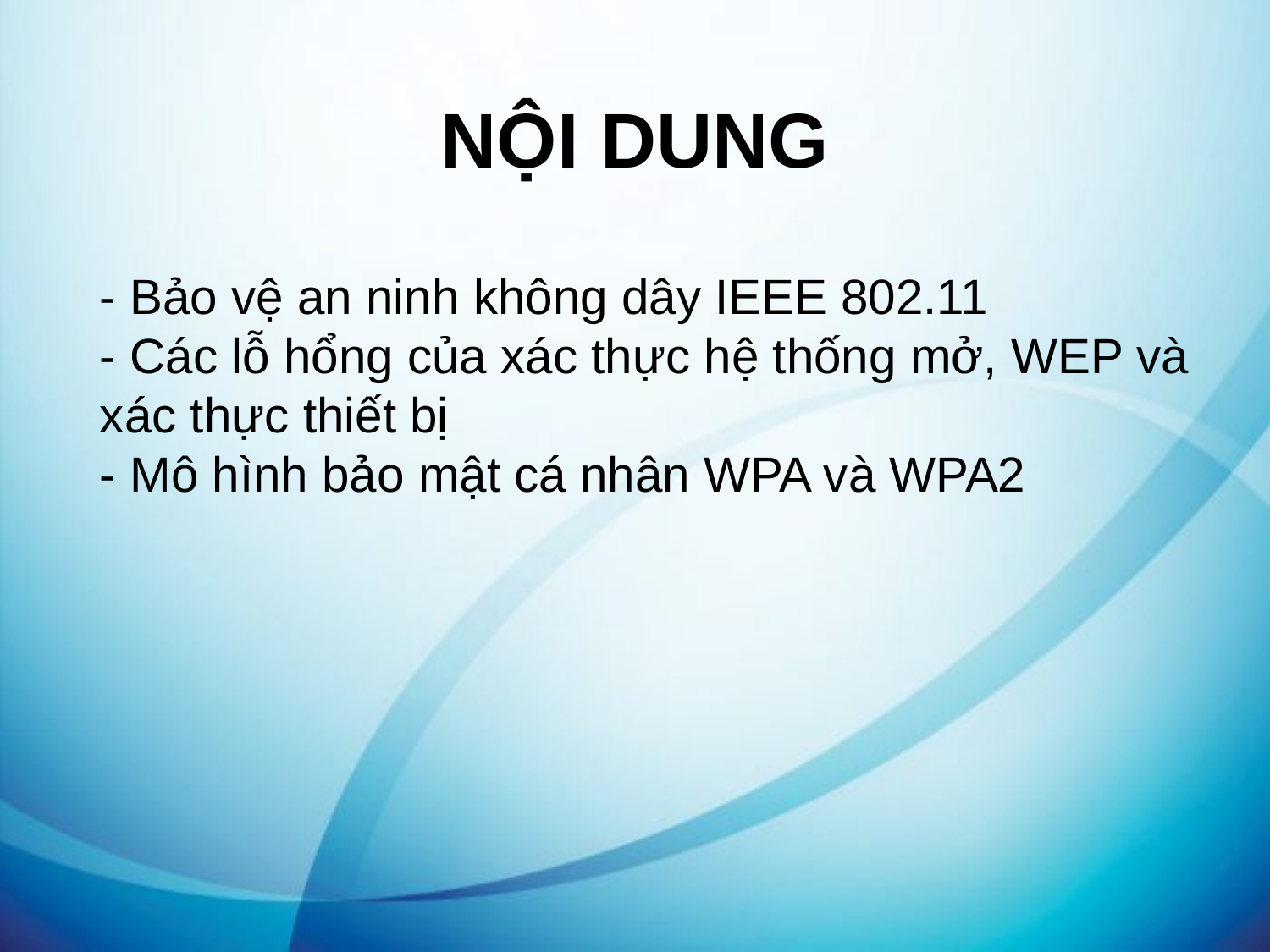

# NỘI DUNG
- Bảo vệ an ninh không dây IEEE 802.11
- Các lỗ hổng của xác thực hệ thống mở, WEP và xác thực thiết bị
- Mô hình bảo mật cá nhân WPA và WPA2